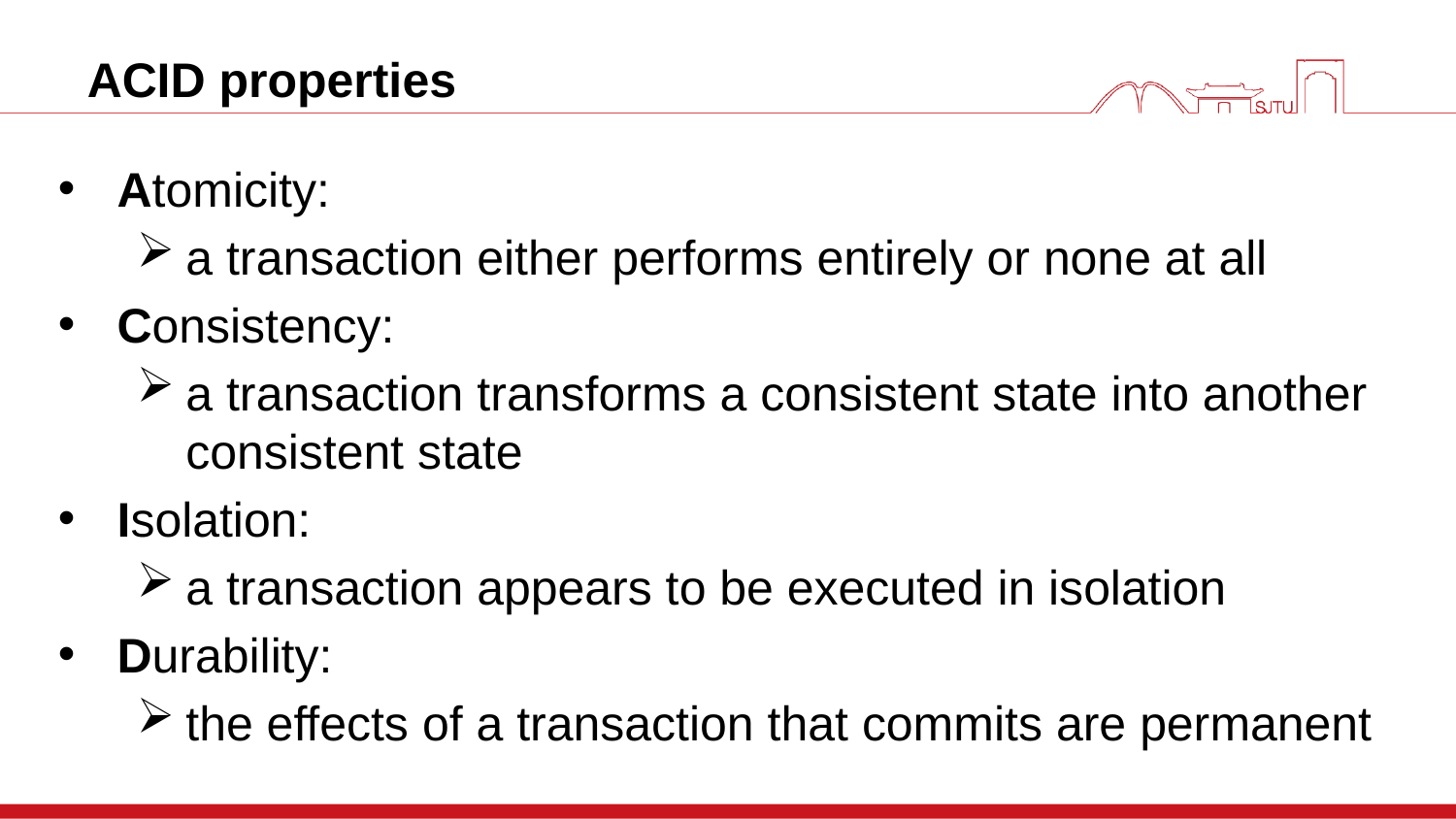

# ACID properties
Atomicity:
a transaction either performs entirely or none at all
Consistency:
a transaction transforms a consistent state into another consistent state
Isolation:
a transaction appears to be executed in isolation
Durability:
the effects of a transaction that commits are permanent